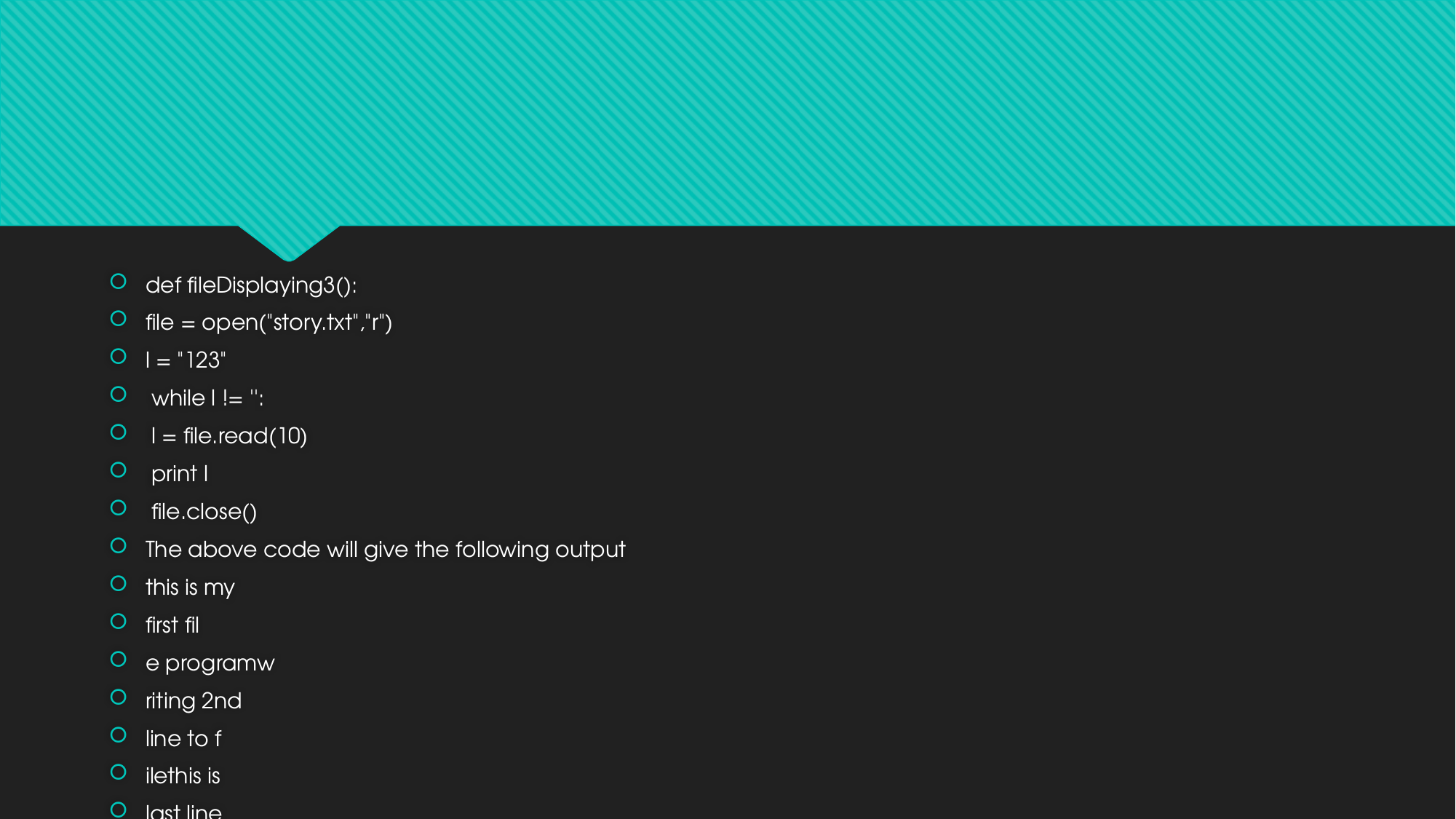

#
def fileDisplaying3():
file = open("story.txt","r")
l = "123"
 while l != '':
 l = file.read(10)
 print l
 file.close()
The above code will give the following output
this is my
first fil
e programw
riting 2nd
line to f
ilethis is
last line